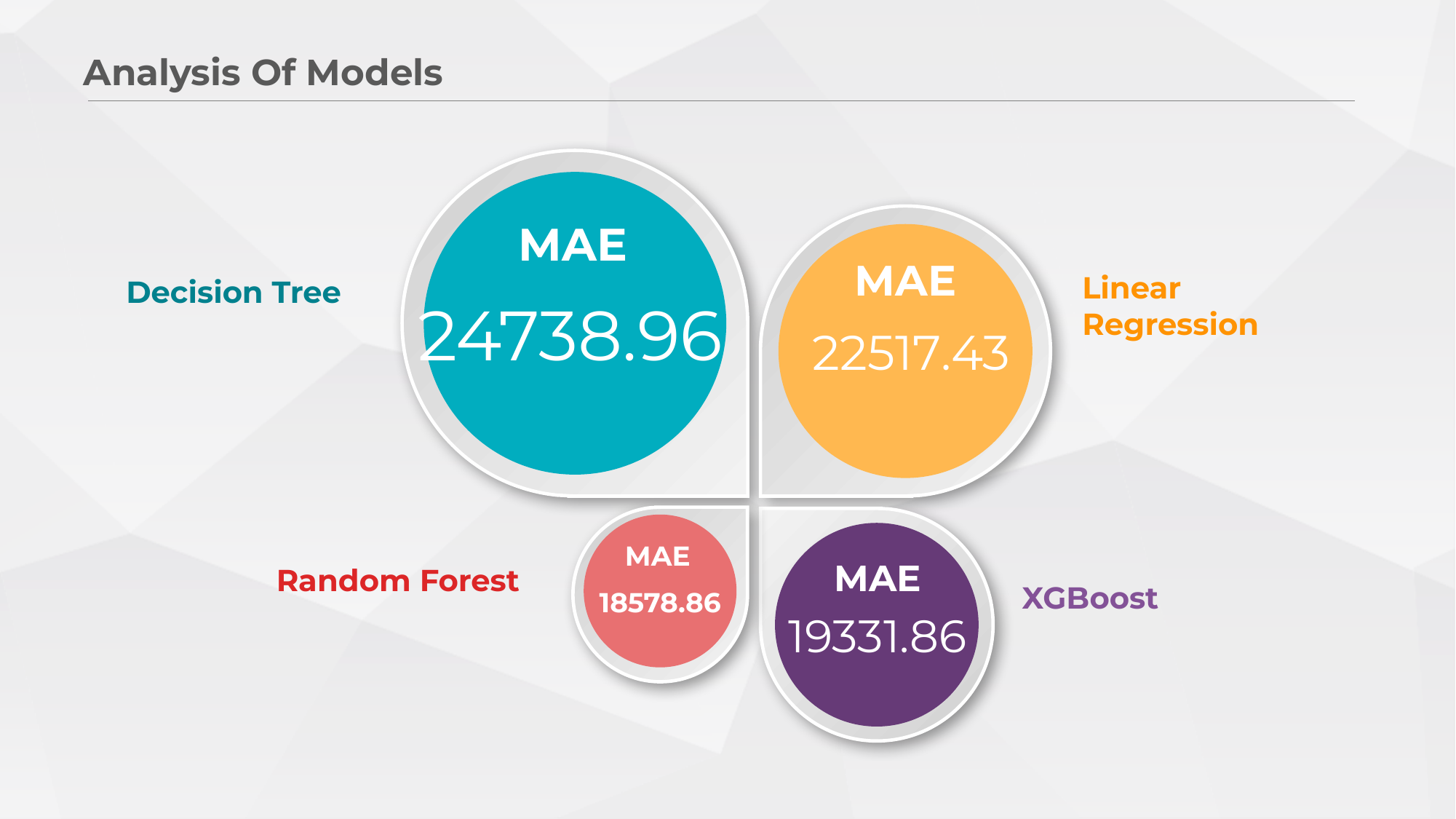

Analysis Of Models

24738.96
22517.43

MAE
19331.86
MAE
MAE
Linear Regression
Decision Tree
MAE
Random Forest
XGBoost
18578.86